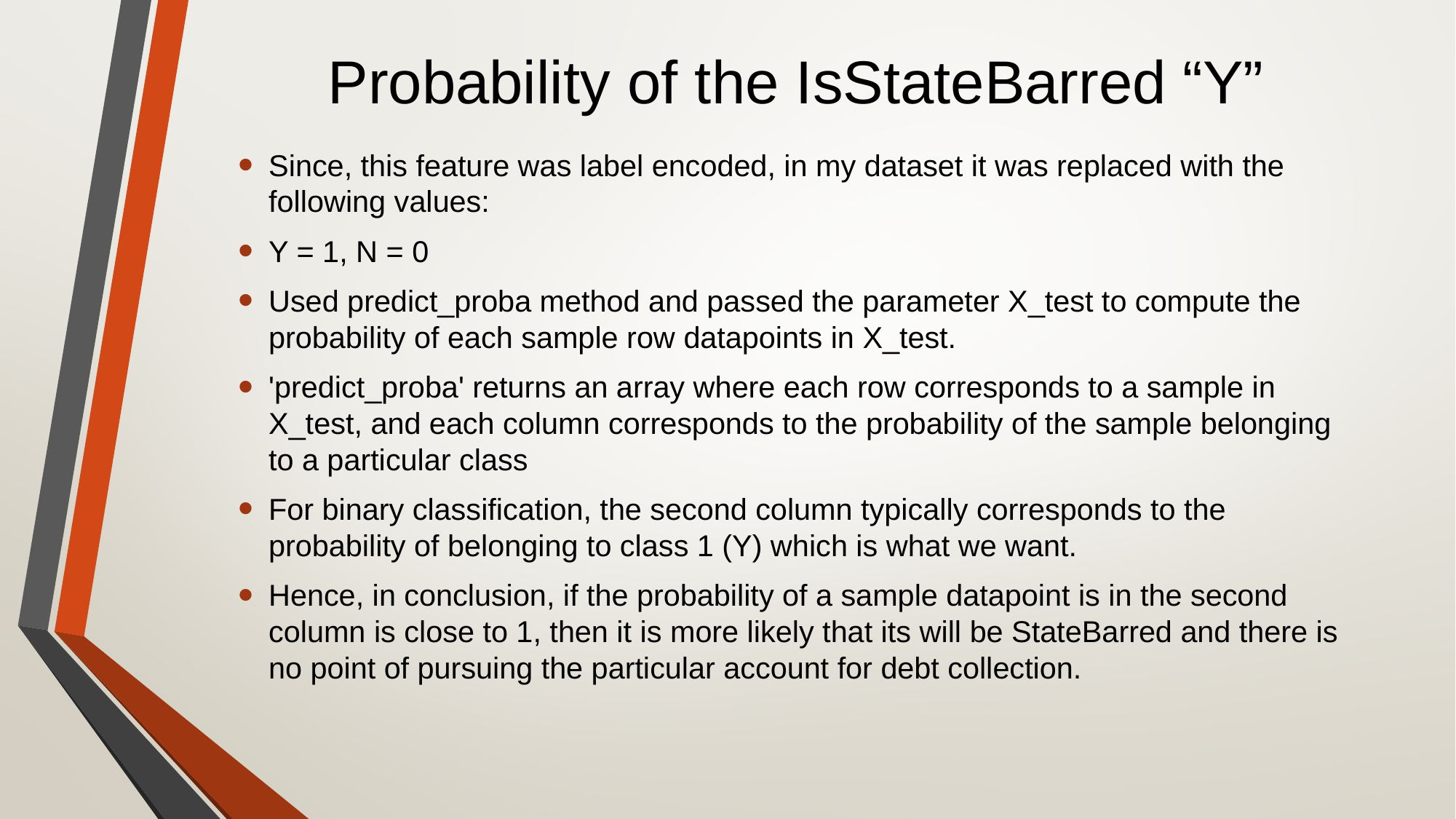

# Probability of the IsStateBarred “Y”
Since, this feature was label encoded, in my dataset it was replaced with the following values:
Y = 1, N = 0
Used predict_proba method and passed the parameter X_test to compute the probability of each sample row datapoints in X_test.
'predict_proba' returns an array where each row corresponds to a sample in X_test, and each column corresponds to the probability of the sample belonging to a particular class
For binary classification, the second column typically corresponds to the probability of belonging to class 1 (Y) which is what we want.
Hence, in conclusion, if the probability of a sample datapoint is in the second column is close to 1, then it is more likely that its will be StateBarred and there is no point of pursuing the particular account for debt collection.